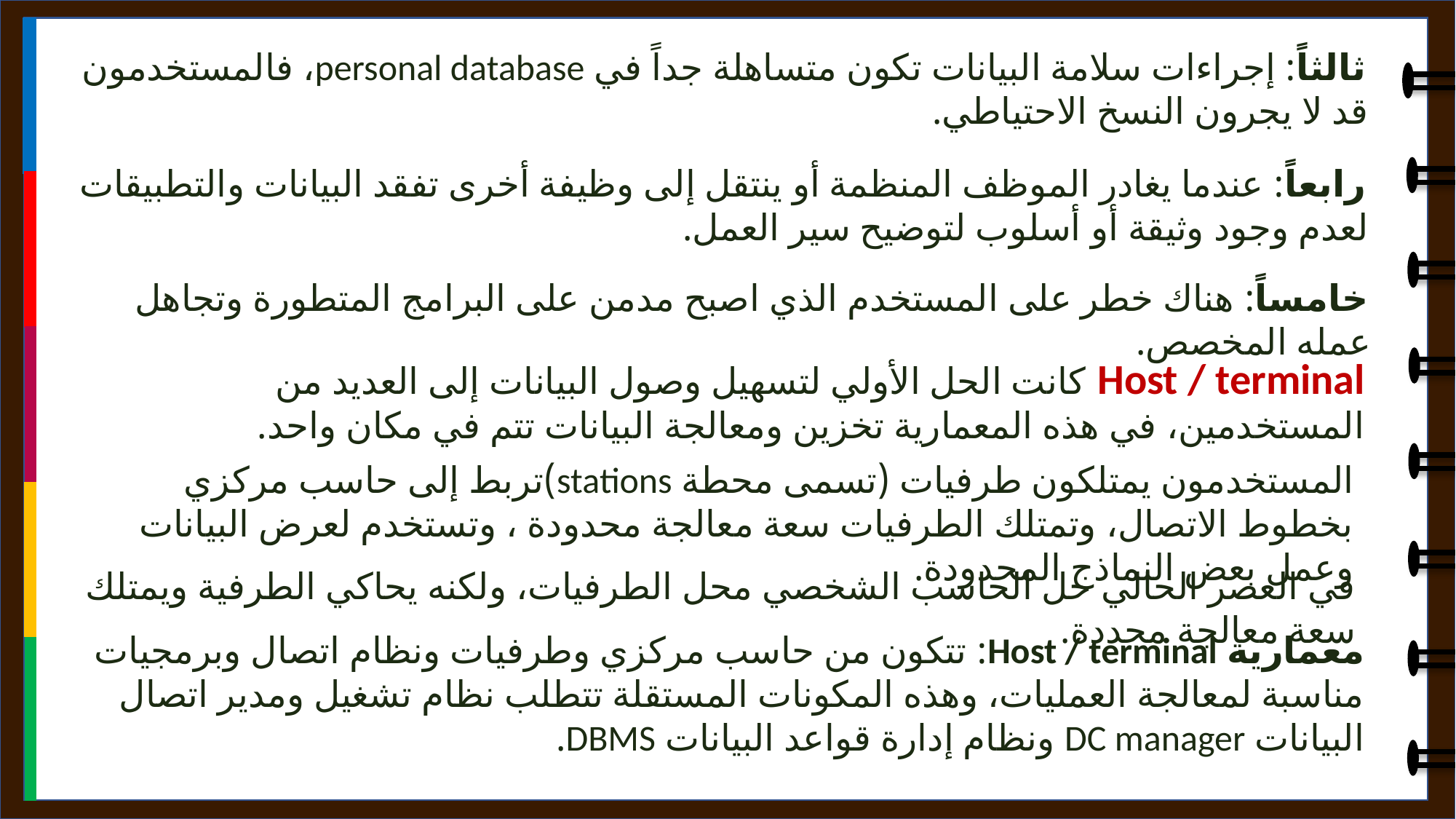

ثالثاً: إجراءات سلامة البيانات تكون متساهلة جداً في personal database، فالمستخدمون قد لا يجرون النسخ الاحتياطي.

رابعاً: عندما يغادر الموظف المنظمة أو ينتقل إلى وظيفة أخرى تفقد البيانات والتطبيقات لعدم وجود وثيقة أو أسلوب لتوضيح سير العمل.

خامساً: هناك خطر على المستخدم الذي اصبح مدمن على البرامج المتطورة وتجاهل عمله المخصص.

Host / terminal كانت الحل الأولي لتسهيل وصول البيانات إلى العديد من المستخدمين، في هذه المعمارية تخزين ومعالجة البيانات تتم في مكان واحد.

المستخدمون يمتلكون طرفيات (تسمى محطة stations)تربط إلى حاسب مركزي بخطوط الاتصال، وتمتلك الطرفيات سعة معالجة محدودة ، وتستخدم لعرض البيانات وعمل بعض النماذج المحدودة.

في العصر الحالي حل الحاسب الشخصي محل الطرفيات، ولكنه يحاكي الطرفية ويمتلك سعة معالجة محددة.
معمارية Host / terminal: تتكون من حاسب مركزي وطرفيات ونظام اتصال وبرمجيات مناسبة لمعالجة العمليات، وهذه المكونات المستقلة تتطلب نظام تشغيل ومدير اتصال البيانات DC manager ونظام إدارة قواعد البيانات DBMS.